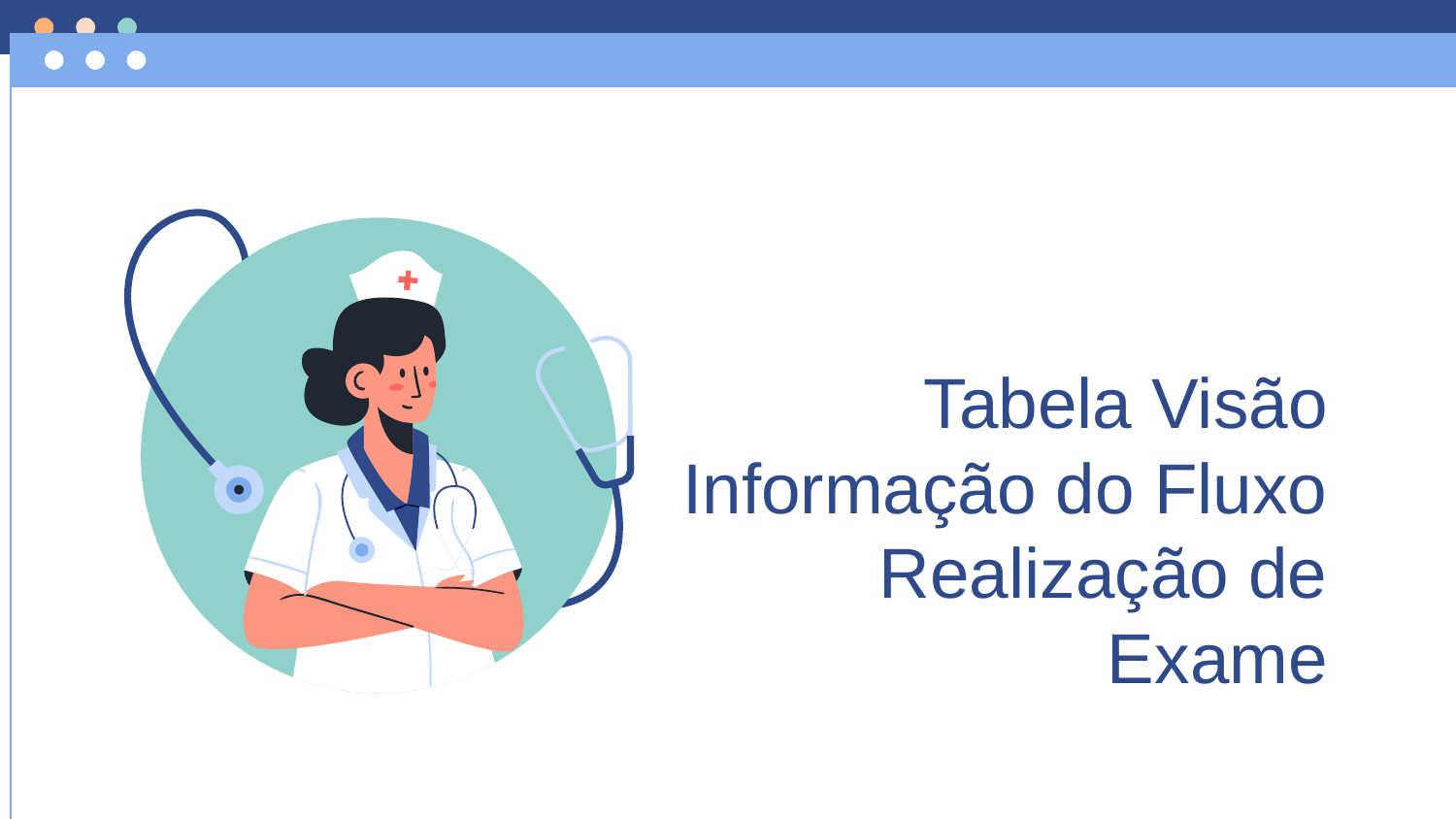

# Tabela Visão Informação do Fluxo Realização de Exame